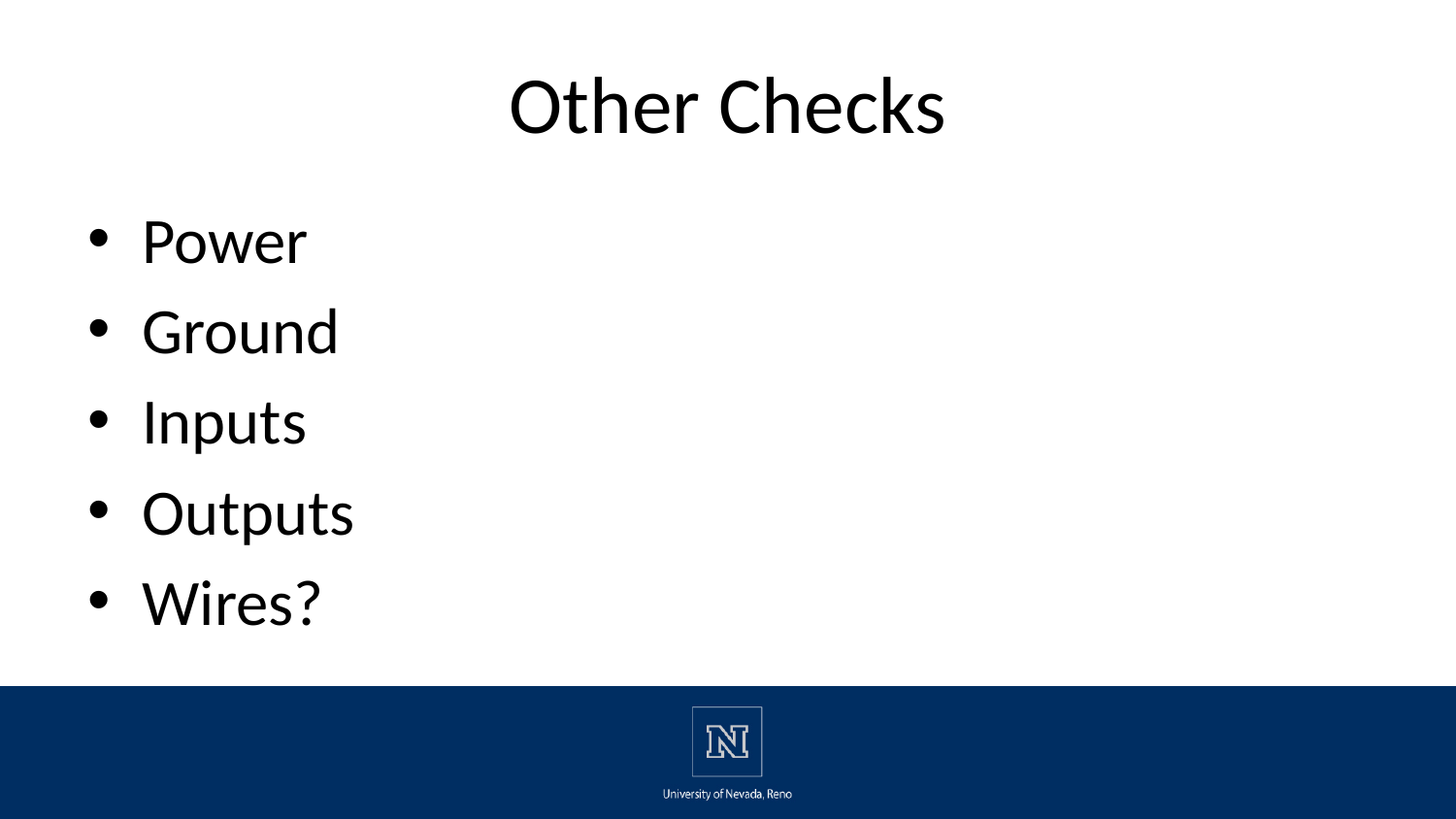

# Other Checks
Power
Ground
Inputs
Outputs
Wires?